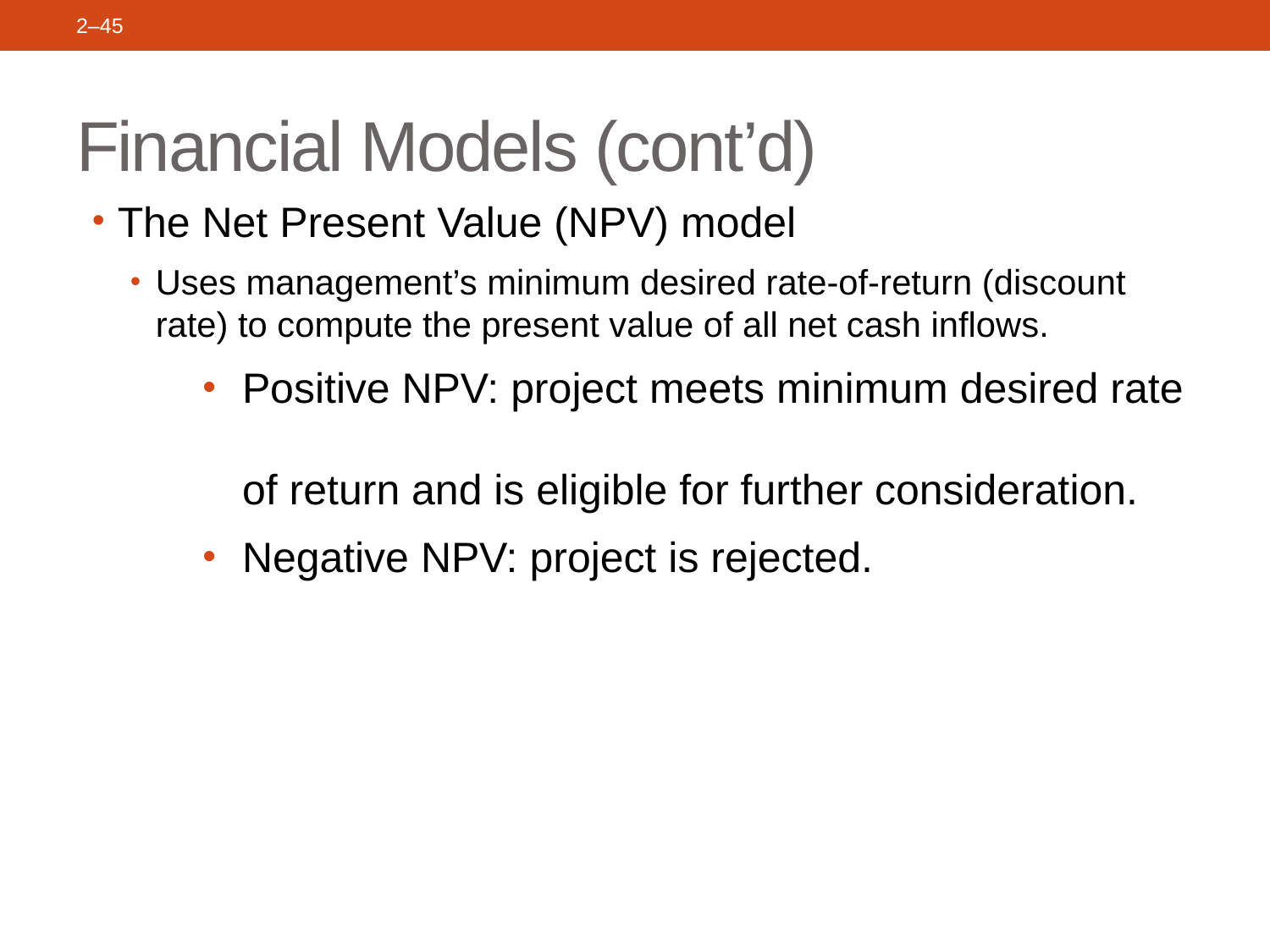

2–45
# Financial Models (cont’d)
The Net Present Value (NPV) model
Uses management’s minimum desired rate-of-return (discount rate) to compute the present value of all net cash inflows.
Positive NPV: project meets minimum desired rate
of return and is eligible for further consideration.
Negative NPV: project is rejected.